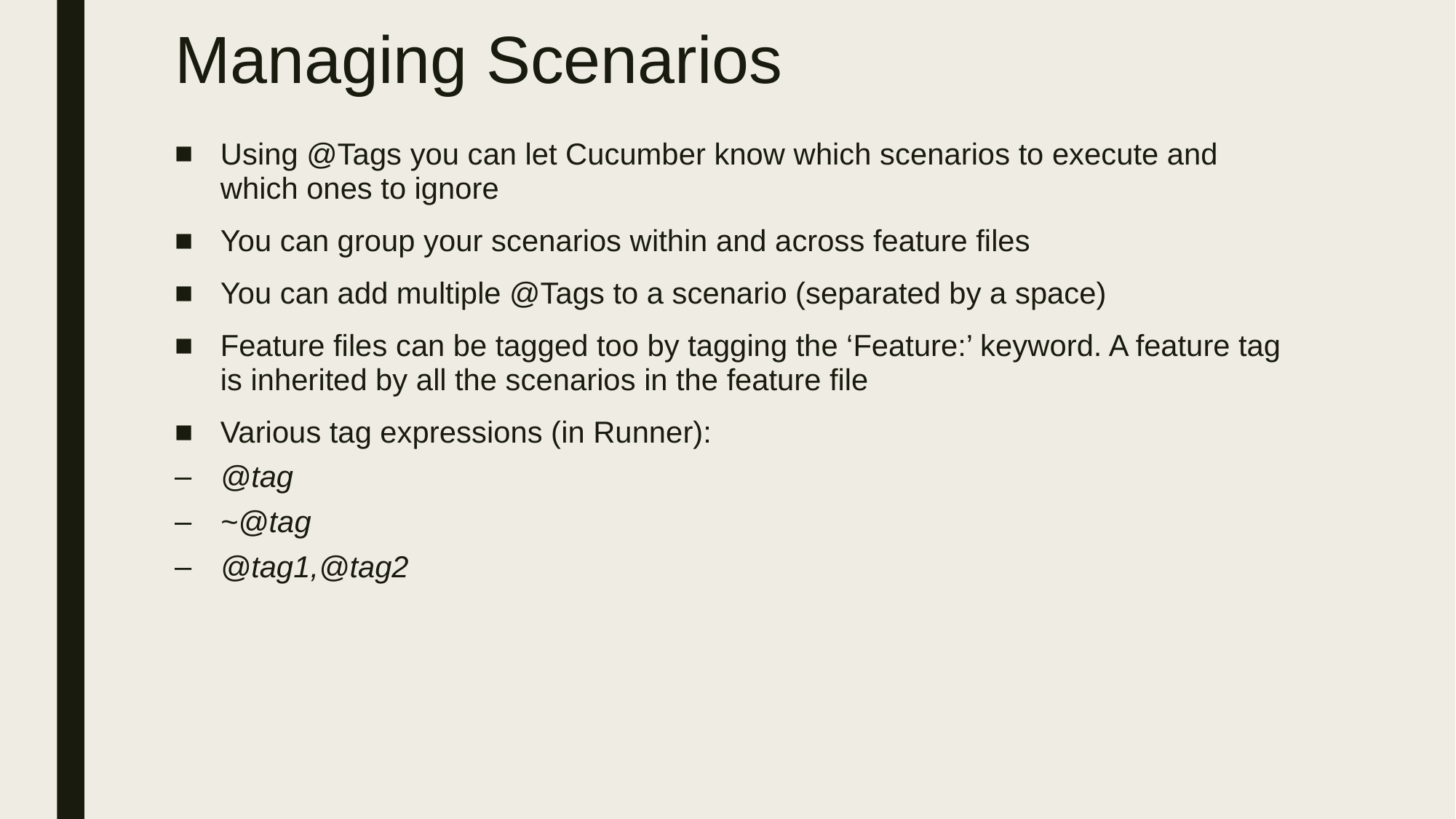

# Managing Scenarios
Using @Tags you can let Cucumber know which scenarios to execute and which ones to ignore
You can group your scenarios within and across feature files
You can add multiple @Tags to a scenario (separated by a space)
Feature files can be tagged too by tagging the ‘Feature:’ keyword. A feature tag is inherited by all the scenarios in the feature file
Various tag expressions (in Runner):
@tag
~@tag
@tag1,@tag2